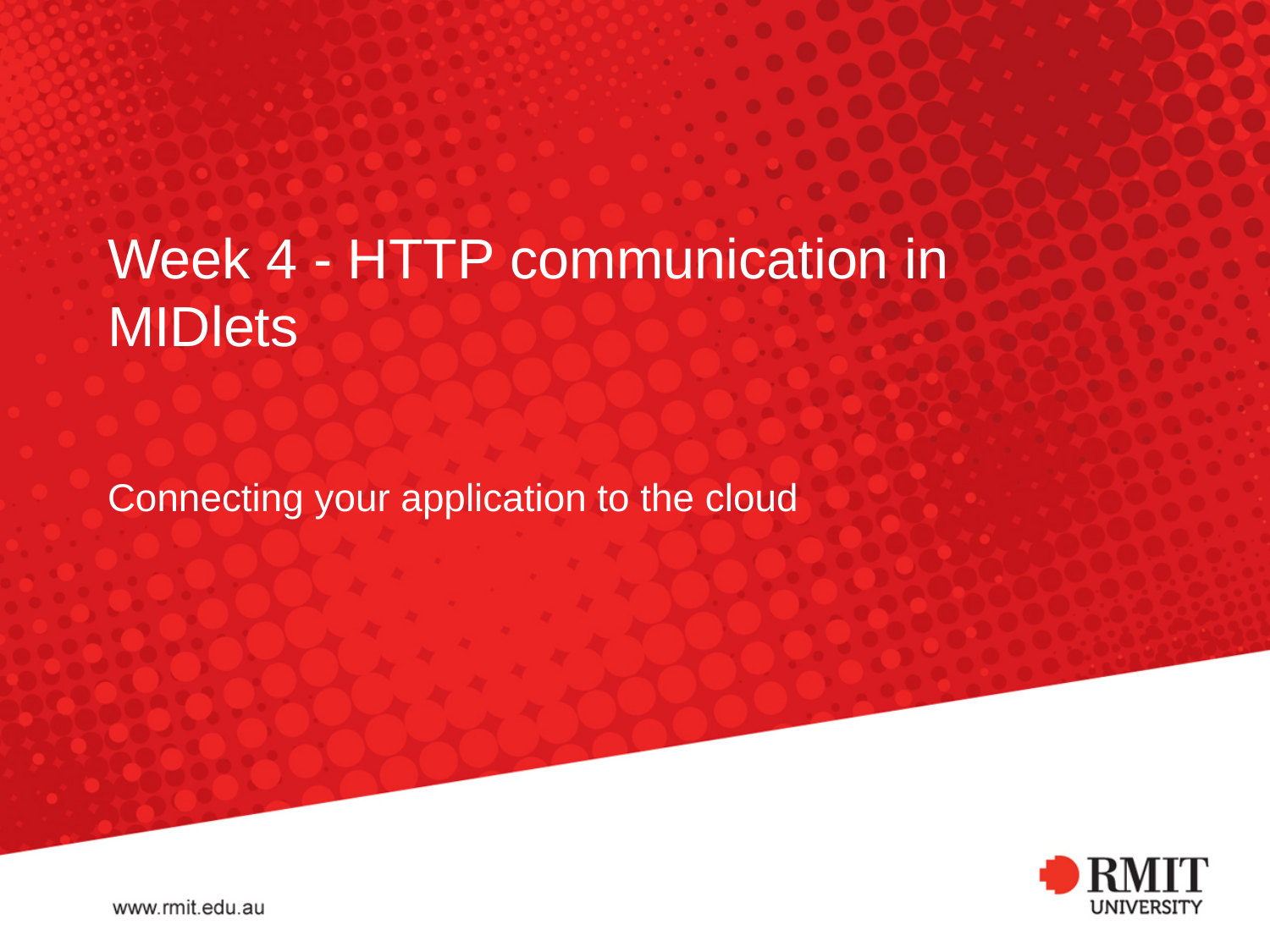

# Week 4 - HTTP communication in MIDlets
Connecting your application to the cloud